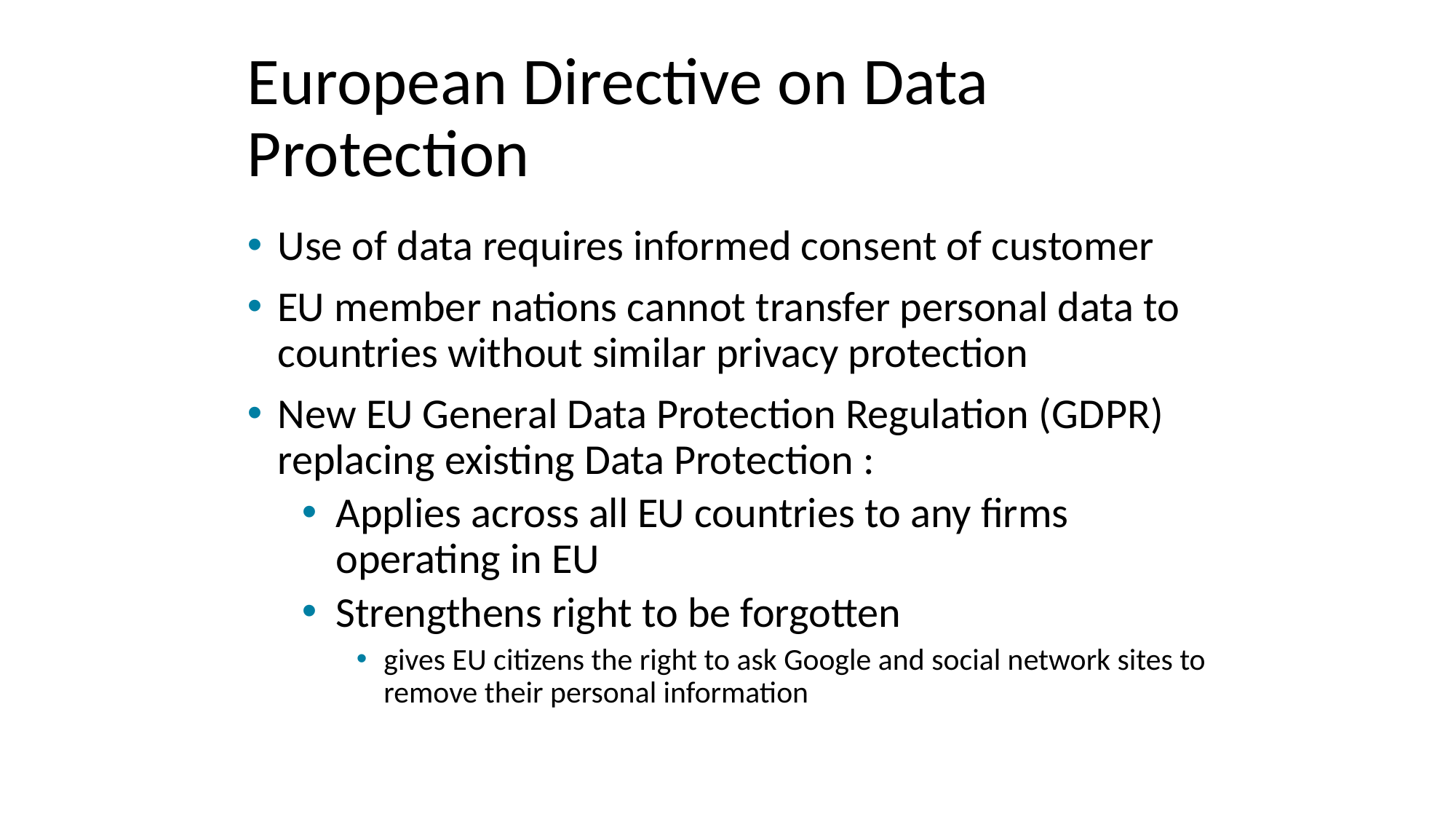

# European Directive on Data Protection
Use of data requires informed consent of customer
E U member nations cannot transfer personal data to countries without similar privacy protection
New E U General Data Protection Regulation (G D P R) replacing existing Data Protection :
Applies across all E U countries to any firms operating in E U
Strengthens right to be forgotten
gives EU citizens the right to ask Google and social network sites to remove their personal information